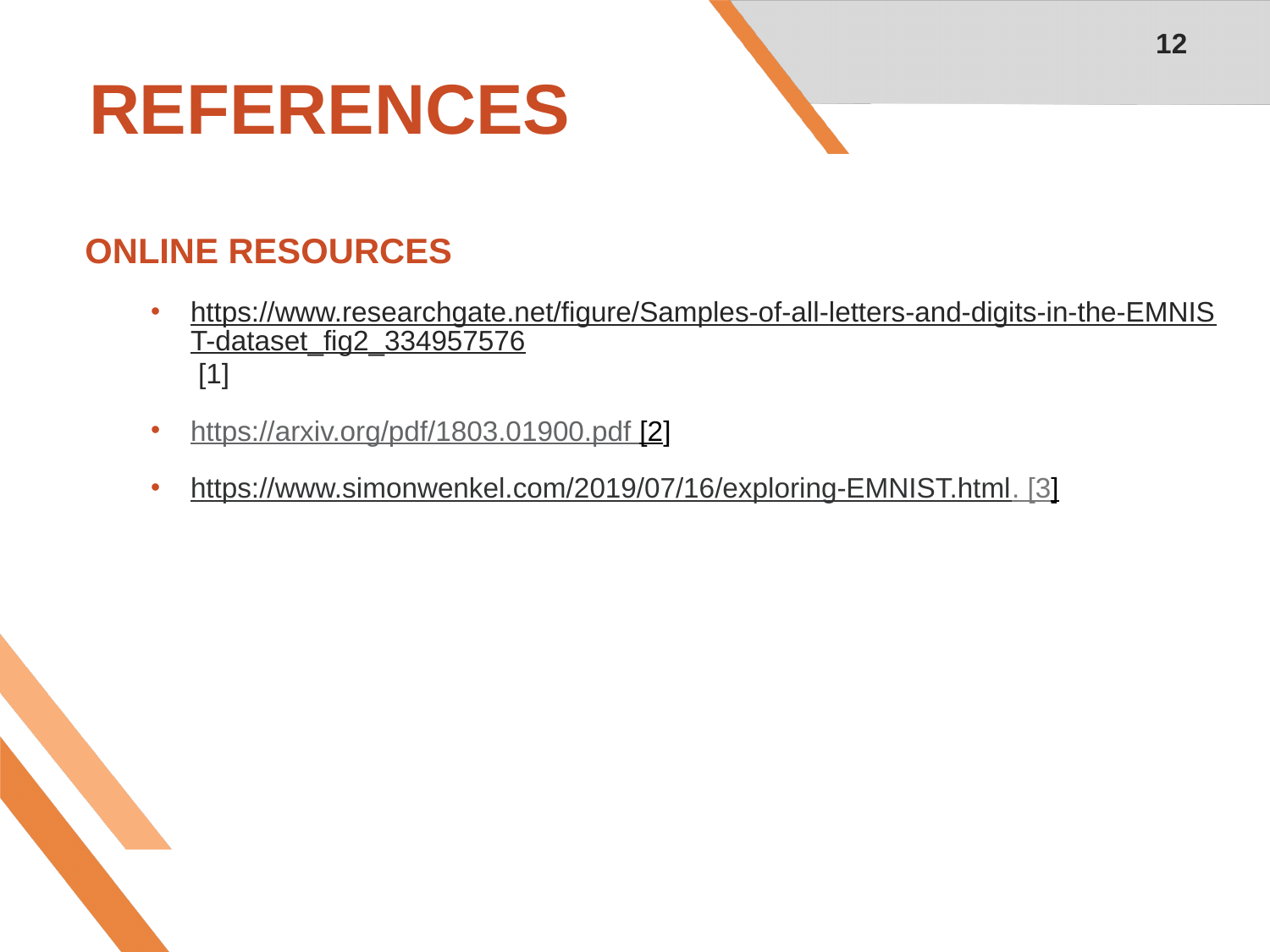

12
# REFERENCES
ONLINE RESOURCES
https://www.researchgate.net/figure/Samples-of-all-letters-and-digits-in-the-EMNIST-dataset_fig2_334957576 [1]
https://arxiv.org/pdf/1803.01900.pdf [2]
https://www.simonwenkel.com/2019/07/16/exploring-EMNIST.html. [3]